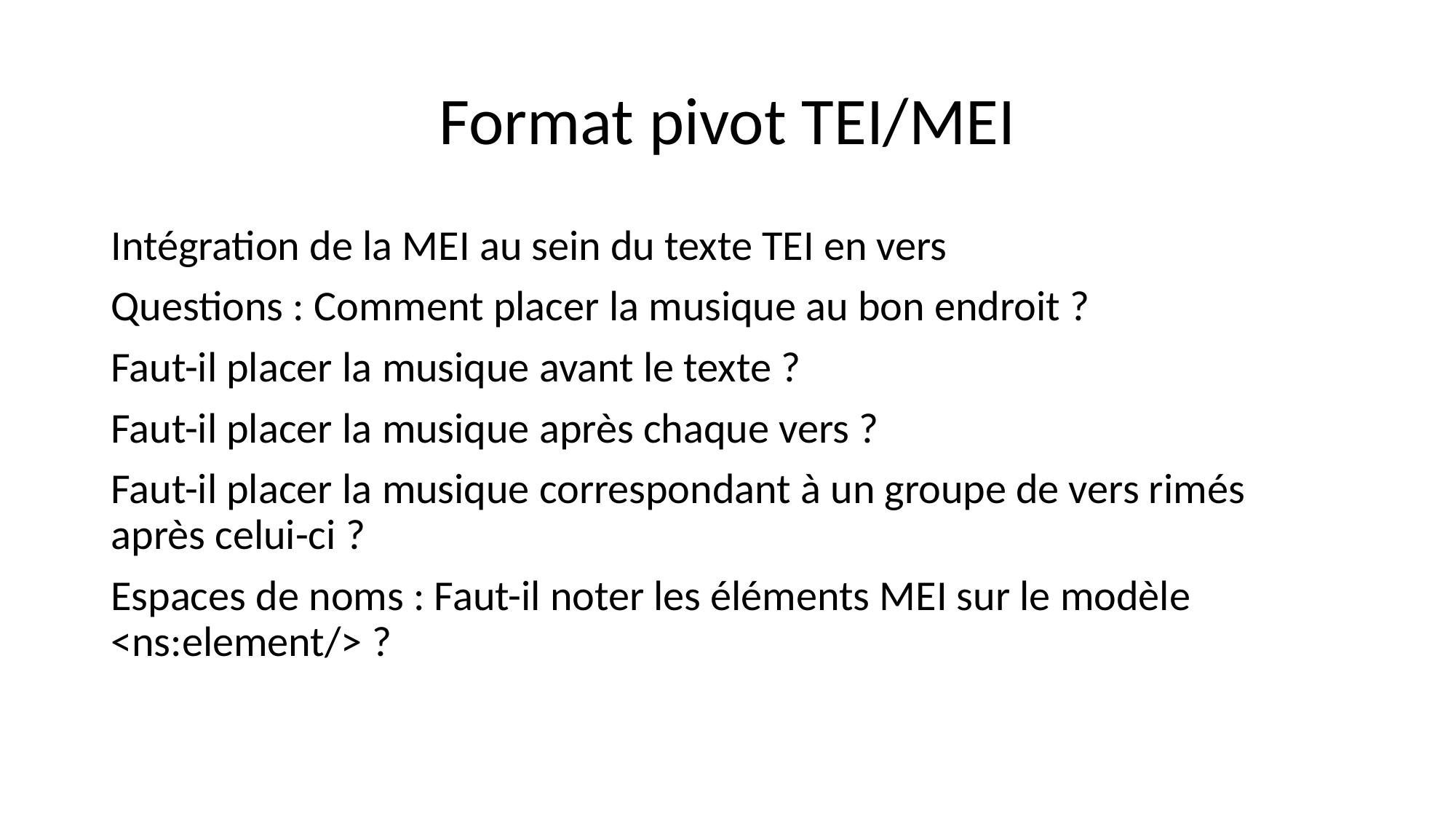

# Format pivot TEI/MEI
Intégration de la MEI au sein du texte TEI en vers
Questions : Comment placer la musique au bon endroit ?
Faut-il placer la musique avant le texte ?
Faut-il placer la musique après chaque vers ?
Faut-il placer la musique correspondant à un groupe de vers rimés après celui-ci ?
Espaces de noms : Faut-il noter les éléments MEI sur le modèle <ns:element/> ?